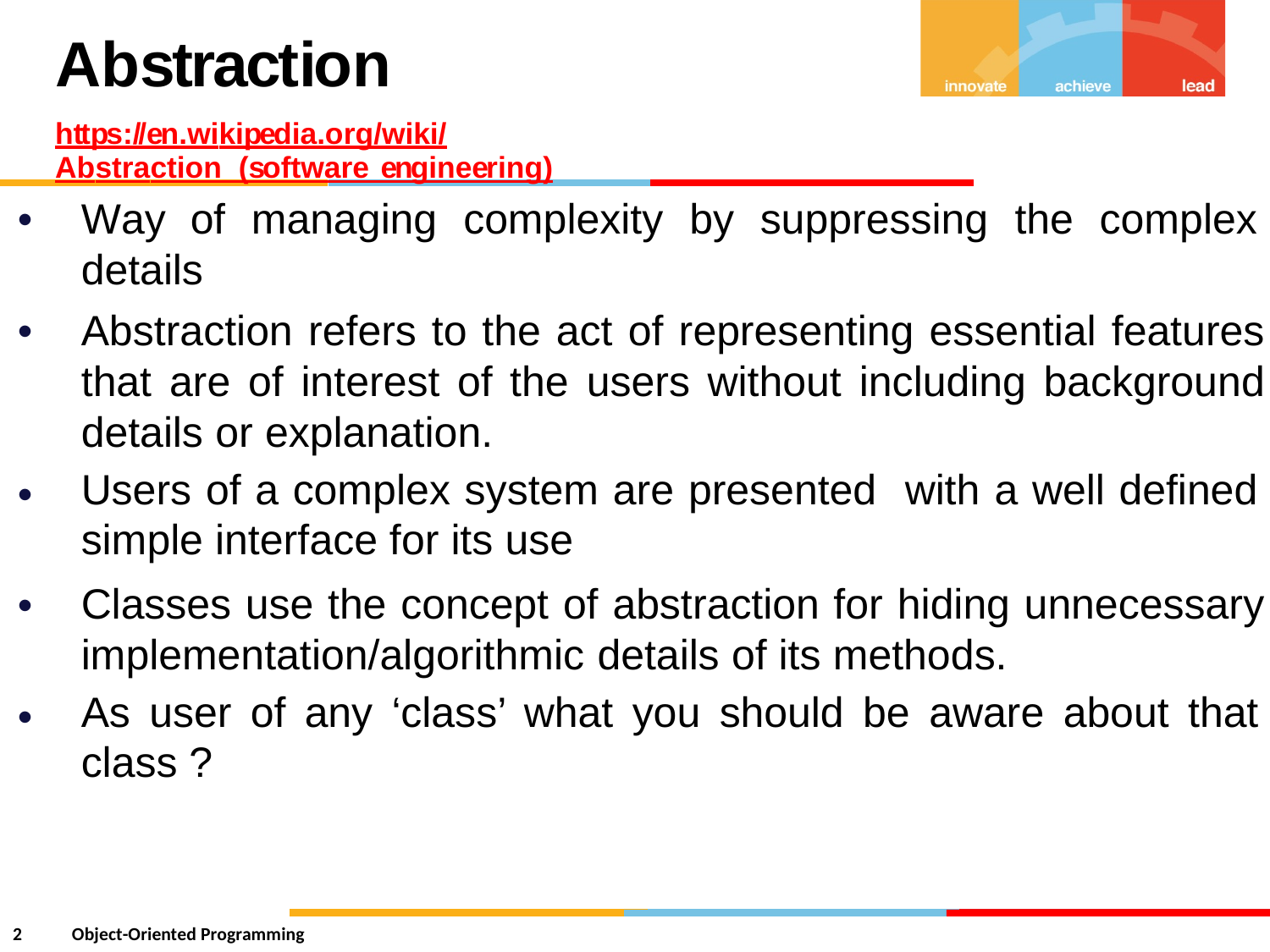

Abstraction
https://en.wikipedia.org/wiki/Abstraction_(software_engineering)

•
Way
of
managing
complexity  by
suppressing
the  complex
details
Abstraction refers to the act of representing essential features that are of interest of the users without including background details or explanation.
Users of a complex system are presented  with a well defined
simple interface for its use
Classes use the concept of abstraction for hiding unnecessary implementation/algorithmic details of its methods.
As user of any ‘class’ what you should be aware about that
class ?
•
•
•
•

2
Object-Oriented Programming